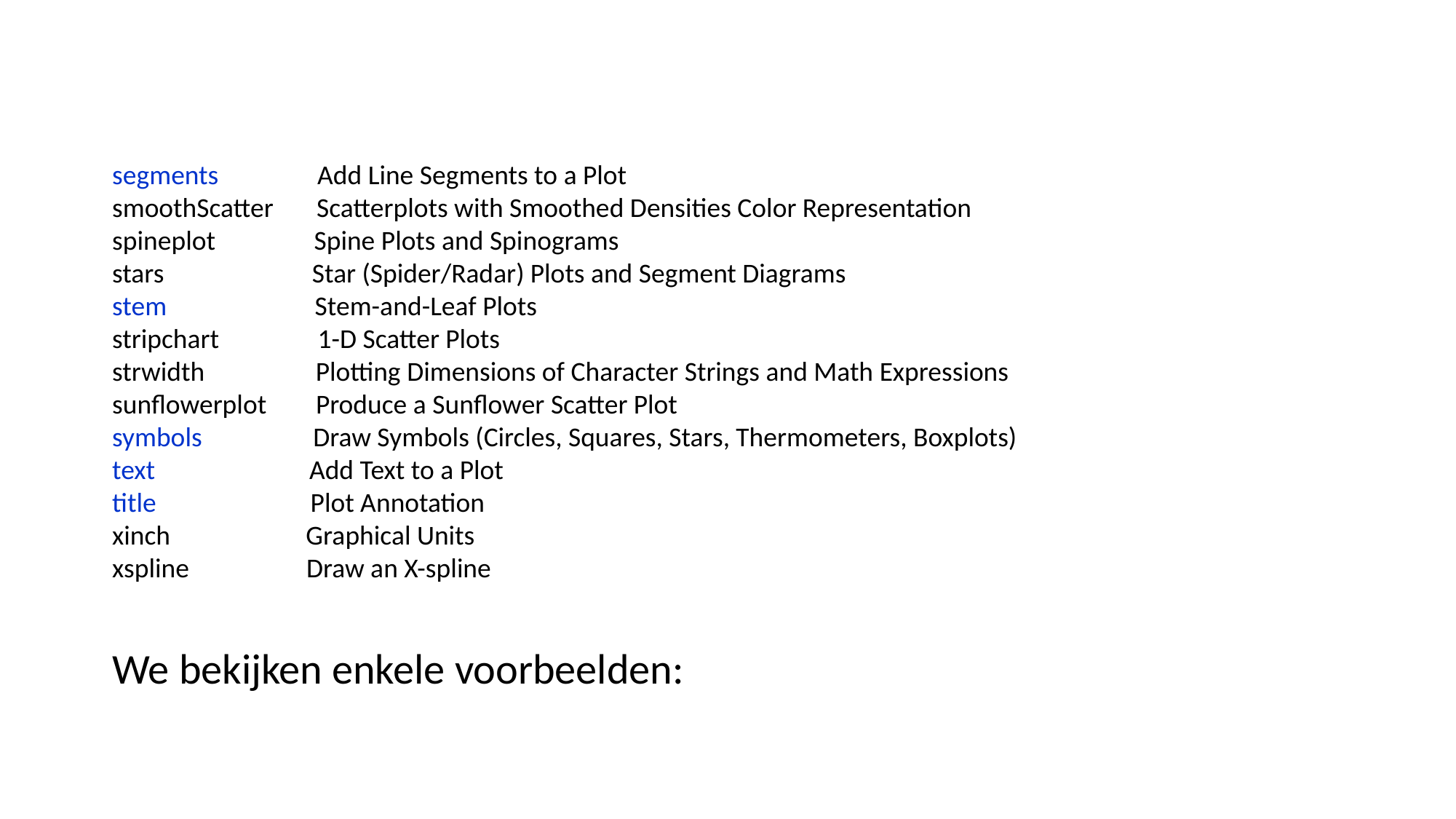

segments                Add Line Segments to a Plot
smoothScatter       Scatterplots with Smoothed Densities Color Representation
spineplot                Spine Plots and Spinograms
stars                        Star (Spider/Radar) Plots and Segment Diagrams
stem                        Stem-and-Leaf Plots
stripchart                1-D Scatter Plots
strwidth                  Plotting Dimensions of Character Strings and Math Expressions
sunflowerplot        Produce a Sunflower Scatter Plot
symbols                  Draw Symbols (Circles, Squares, Stars, Thermometers, Boxplots)
text                         Add Text to a Plot
title                         Plot Annotation
xinch                      Graphical Units
xspline                   Draw an X-spline
We bekijken enkele voorbeelden: